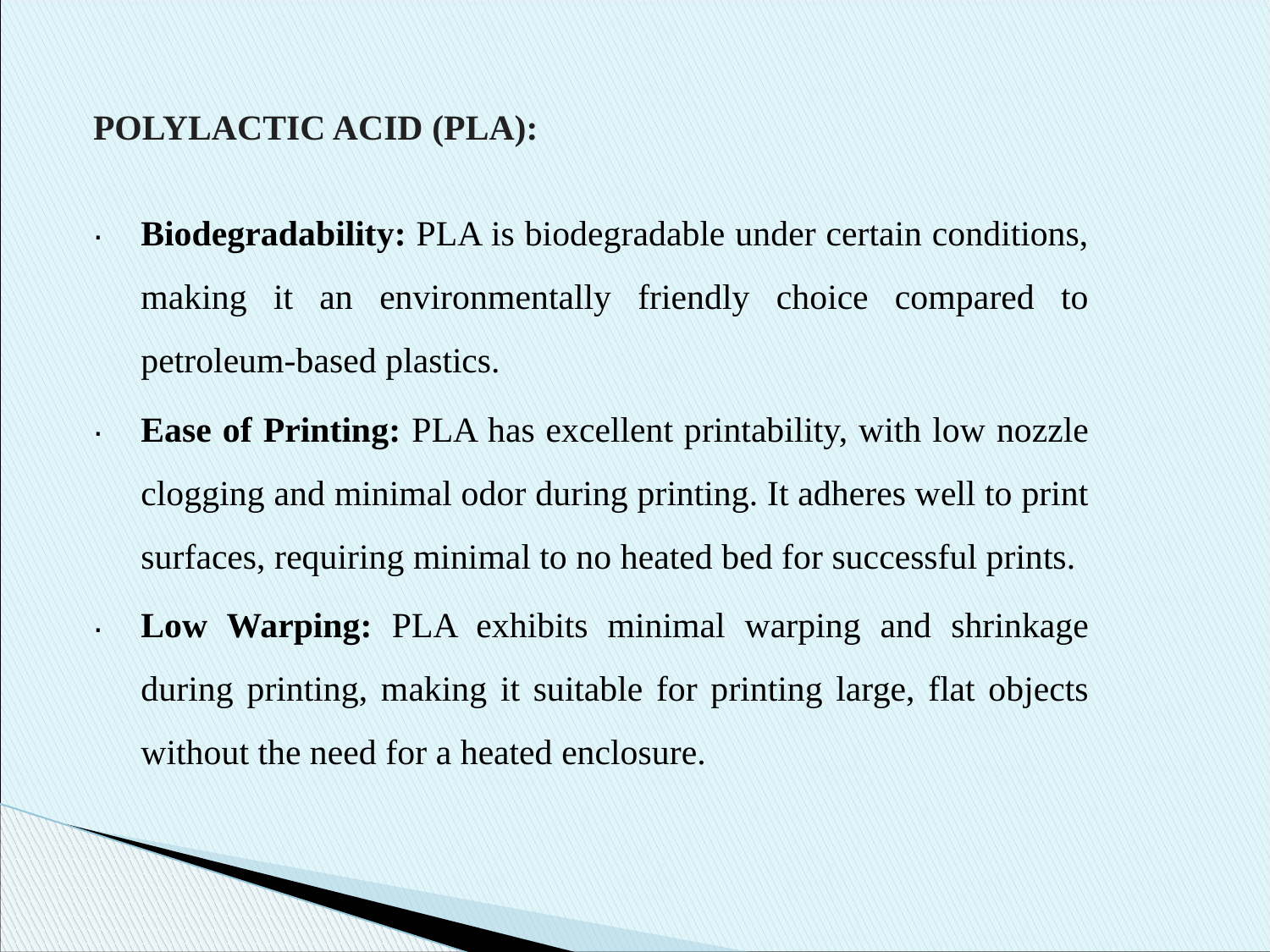

POLYLACTIC ACID (PLA):
Biodegradability: PLA is biodegradable under certain conditions, making it an environmentally friendly choice compared to petroleum-based plastics.
Ease of Printing: PLA has excellent printability, with low nozzle clogging and minimal odor during printing. It adheres well to print surfaces, requiring minimal to no heated bed for successful prints.
Low Warping: PLA exhibits minimal warping and shrinkage during printing, making it suitable for printing large, flat objects without the need for a heated enclosure.